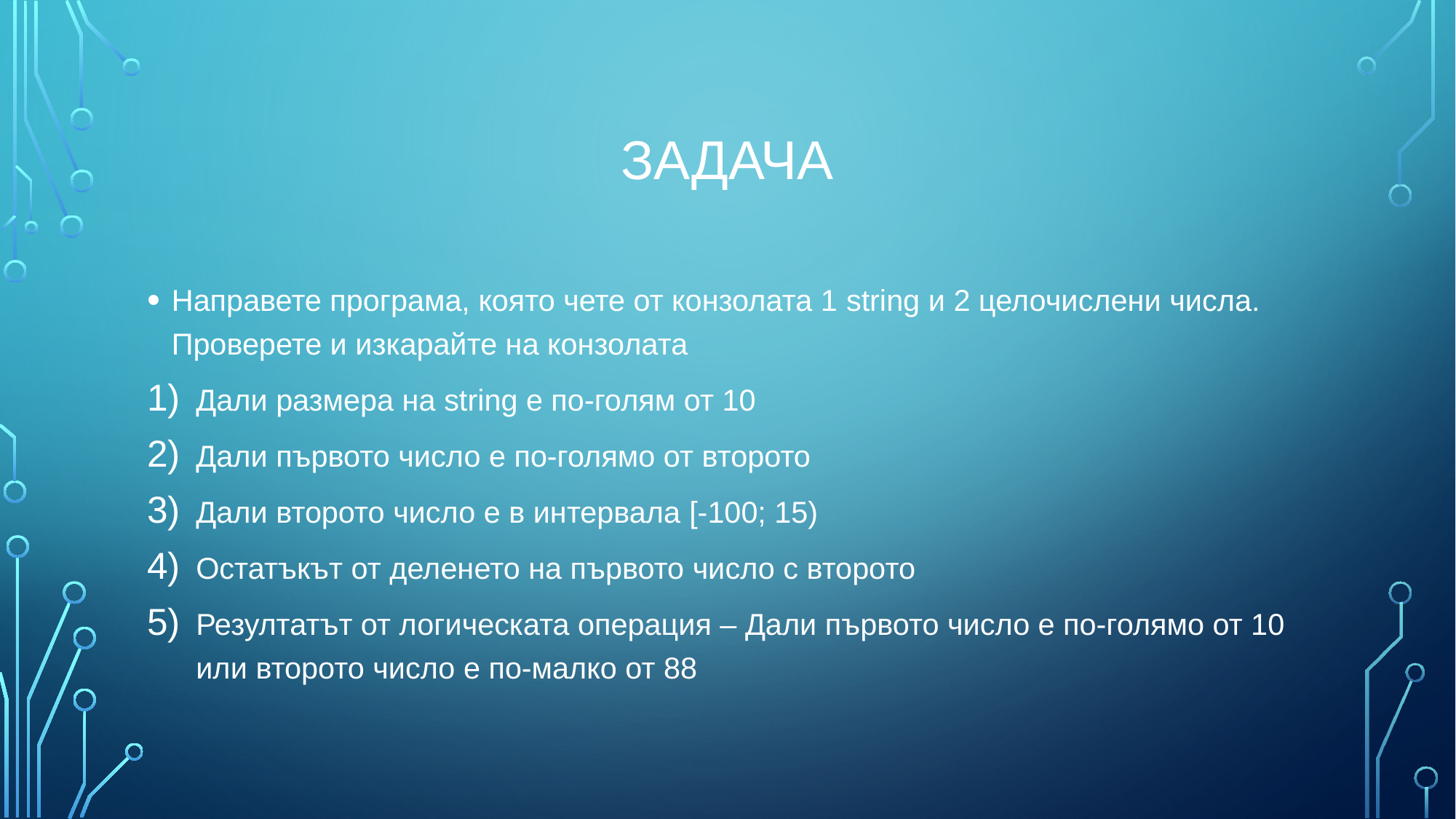

# задача
Направете програма, която чете от конзолата 1 string и 2 целочислени числа. Проверете и изкарайте на конзолата
Дали размера на string е по-голям от 10
Дали първото число е по-голямо от второто
Дали второто число е в интервала [-100; 15)
Остатъкът от деленето на първото число с второто
Резултатът от логическата операция – Дали първото число е по-голямо от 10 или второто число е по-малко от 88